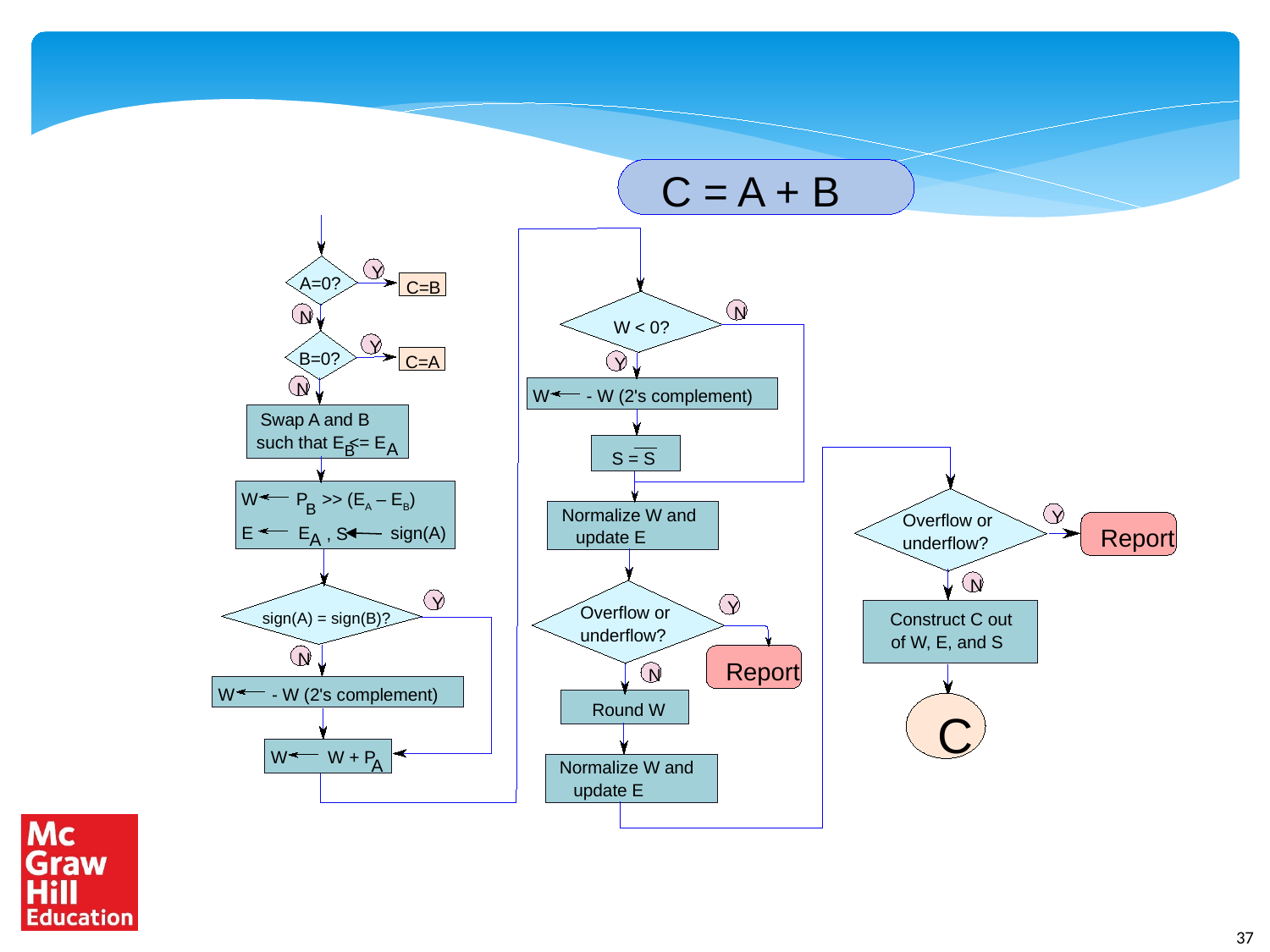

C = A + B

Y
A=0?

C=B

N

N
W < 0?

Y

B=0?
C=A

Y

N

W
- W (2's complement)

Swap A and B

such that E <= E

A
B

S = S

W
P   >> (EA – EB)

B

Normalize W and
Y
Overflow or

E
sign(A)
E
Report
, S
   update E
A

underflow?

N

Y

Y

Overflow or
sign(A) = sign(B)?
Construct C out

underflow?

of W, E, and S

N
Report

N

W
- W (2's complement)

Round W
C

W
W + P

A
Normalize W and
   update E